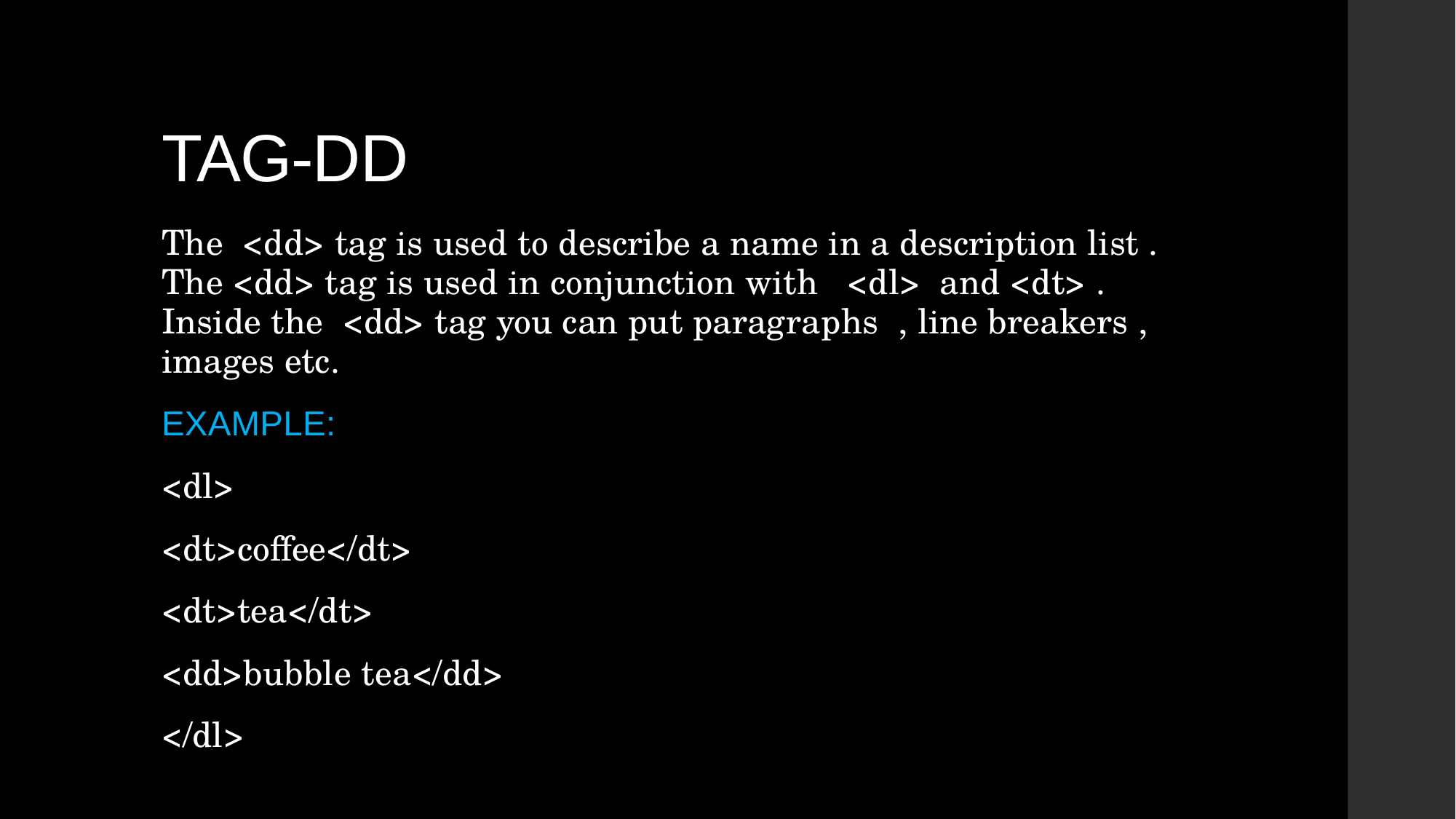

# TAG-DD
The  <dd> tag is used to describe a name in a description list . The <dd> tag is used in conjunction with   <dl>  and <dt> . Inside the  <dd> tag you can put paragraphs  , line breakers , images etc.
EXAMPLE:
<dl>
<dt>coffee</dt>
<dt>tea</dt>
<dd>bubble tea</dd>
</dl>